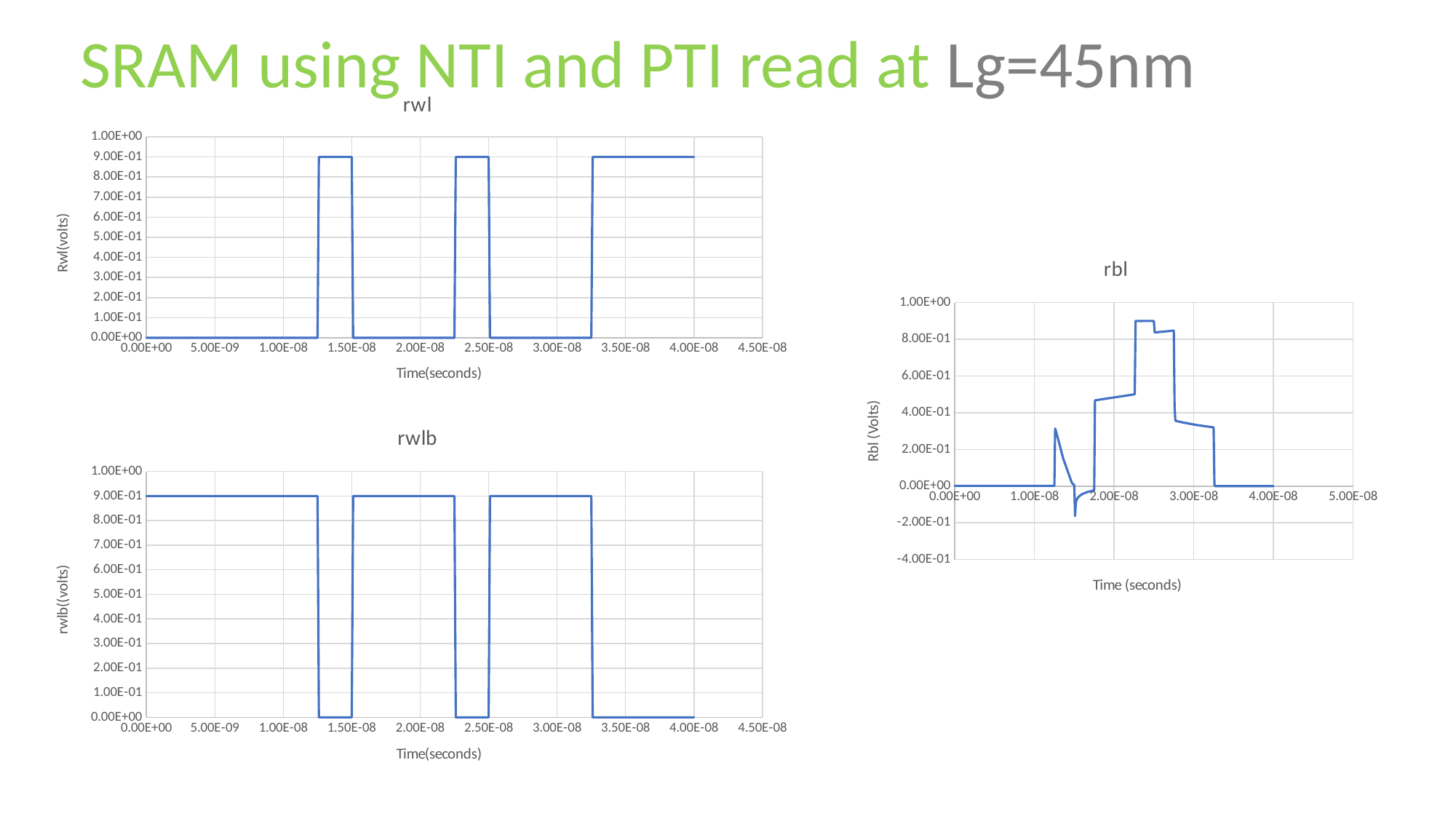

SRAM using NTI and PTI read at Lg=45nm
#

### Chart:

| Category | rwl |
|---|---|

### Chart:

| Category | rbl |
|---|---|

### Chart:

| Category | rwlb |
|---|---|